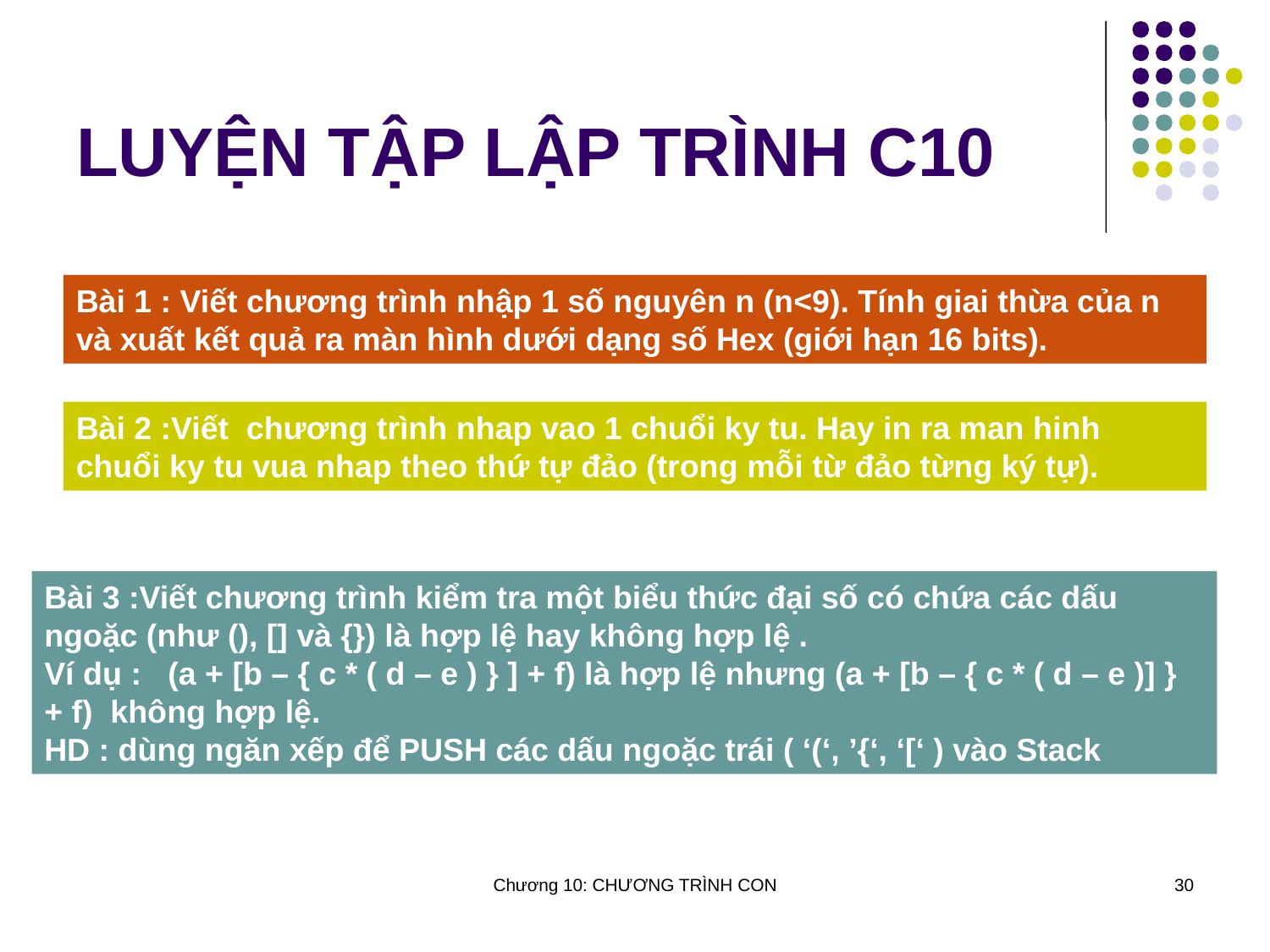

# LUYỆN TẬP LẬP TRÌNH C10
Bài 1 : Viết chương trình nhập 1 số nguyên n (n<9). Tính giai thừa của n và xuất kết quả ra màn hình dưới dạng số Hex (giới hạn 16 bits).
Bài 2 :Viết  chương trình nhap vao 1 chuổi ky tu. Hay in ra man hinh chuổi ky tu vua nhap theo thứ tự đảo (trong mỗi từ đảo từng ký tự).
Bài 3 :Viết chương trình kiểm tra một biểu thức đại số có chứa các dấu ngoặc (như (), [] và {}) là hợp lệ hay không hợp lệ .
Ví dụ :   (a + [b – { c * ( d – e ) } ] + f) là hợp lệ nhưng (a + [b – { c * ( d – e )] } + f)  không hợp lệ.
HD : dùng ngăn xếp để PUSH các dấu ngoặc trái ( ‘(‘, ’{‘, ‘[‘ ) vào Stack
Chương 10: CHƯƠNG TRÌNH CON
30